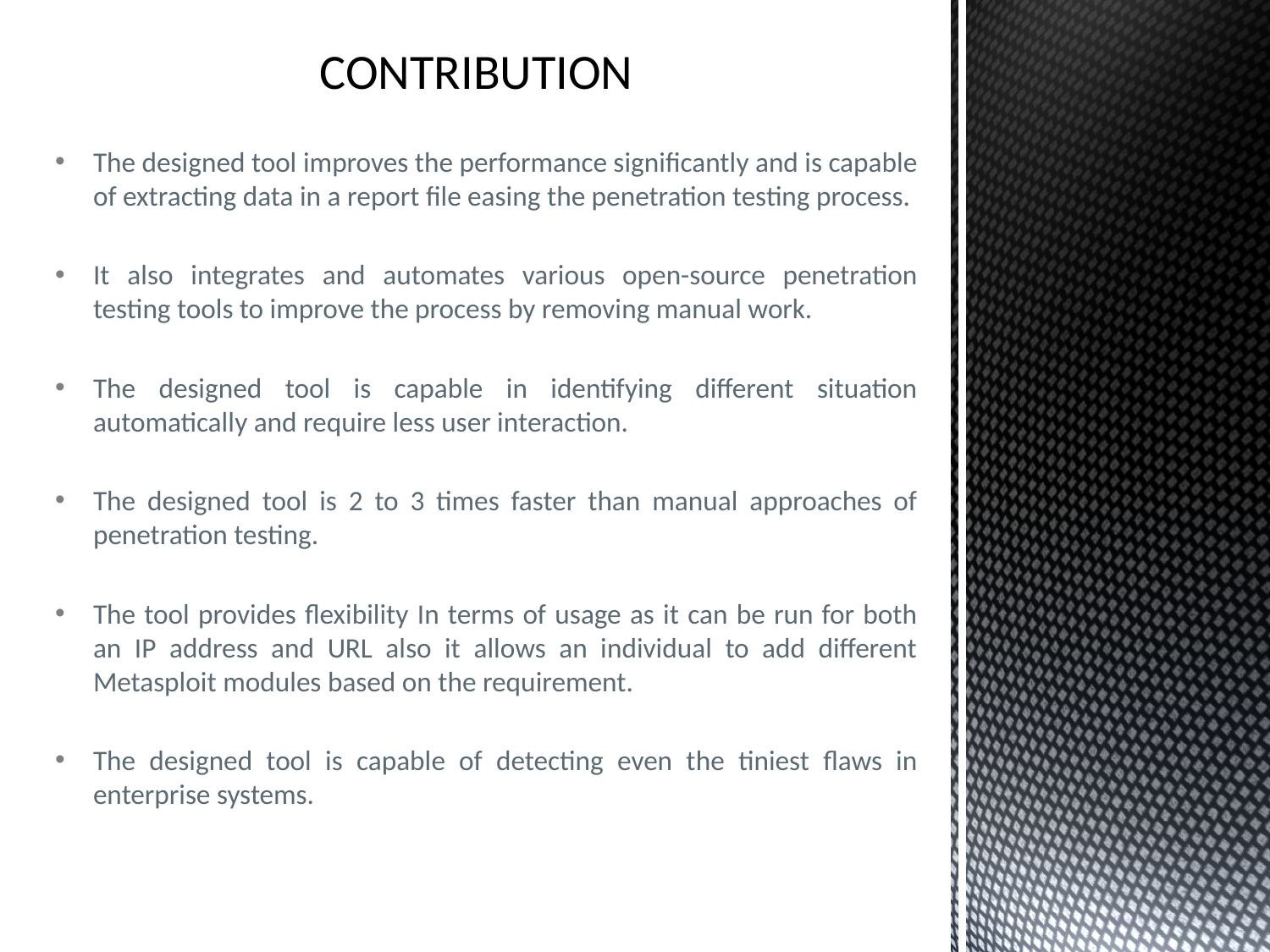

# CONTRIBUTION
The designed tool improves the performance significantly and is capable of extracting data in a report file easing the penetration testing process.

It also integrates and automates various open-source penetration testing tools to improve the process by removing manual work.

The designed tool is capable in identifying different situation automatically and require less user interaction.

The designed tool is 2 to 3 times faster than manual approaches of penetration testing.

The tool provides flexibility In terms of usage as it can be run for both an IP address and URL also it allows an individual to add different Metasploit modules based on the requirement.

The designed tool is capable of detecting even the tiniest flaws in enterprise systems.